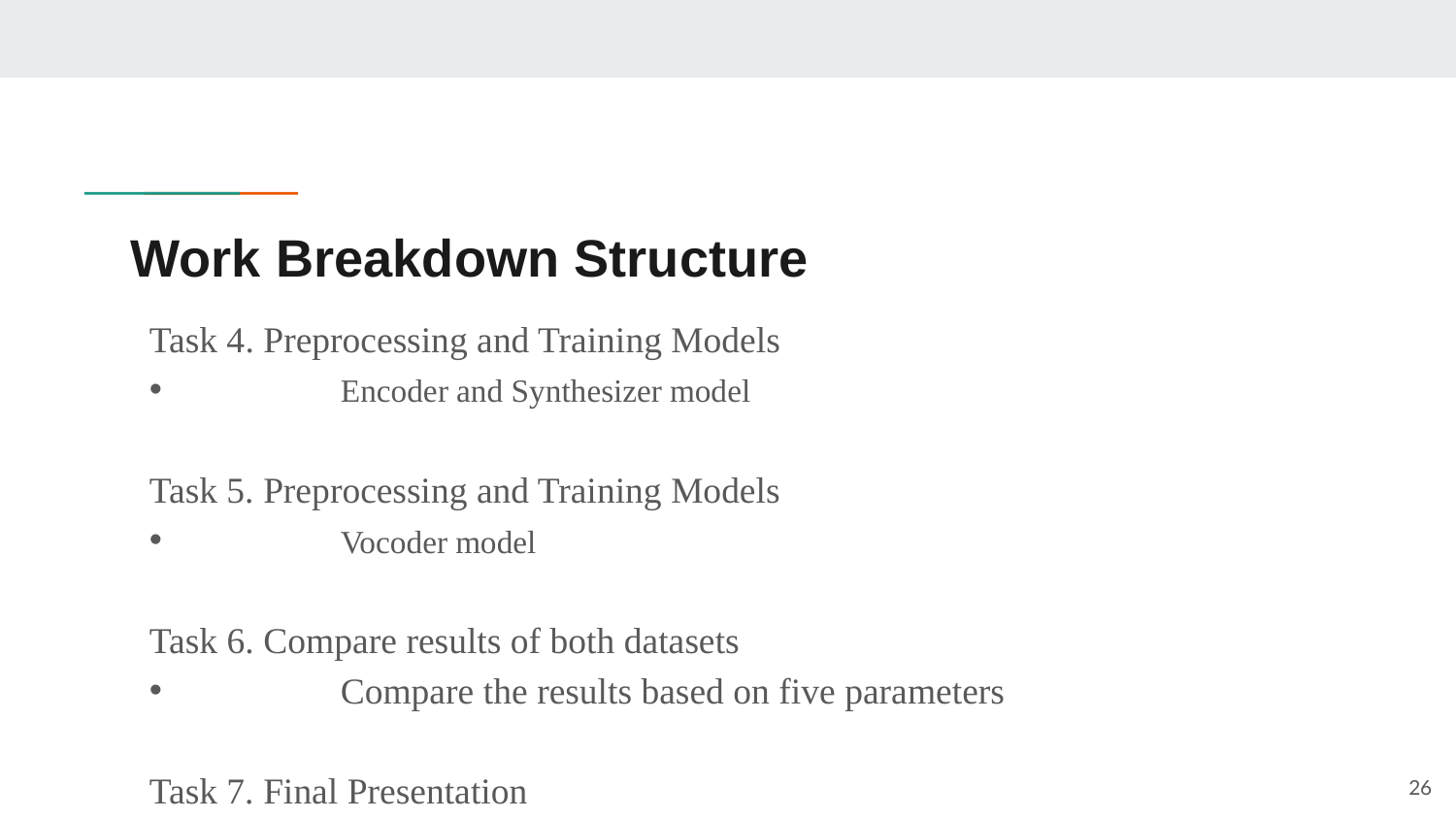

# Work Breakdown Structure
Task 4. Preprocessing and Training Models
	Encoder and Synthesizer model

Task 5. Preprocessing and Training Models
	Vocoder model

Task 6. Compare results of both datasets
  	Compare the results based on five parameters

Task 7. Final Presentation

.

26